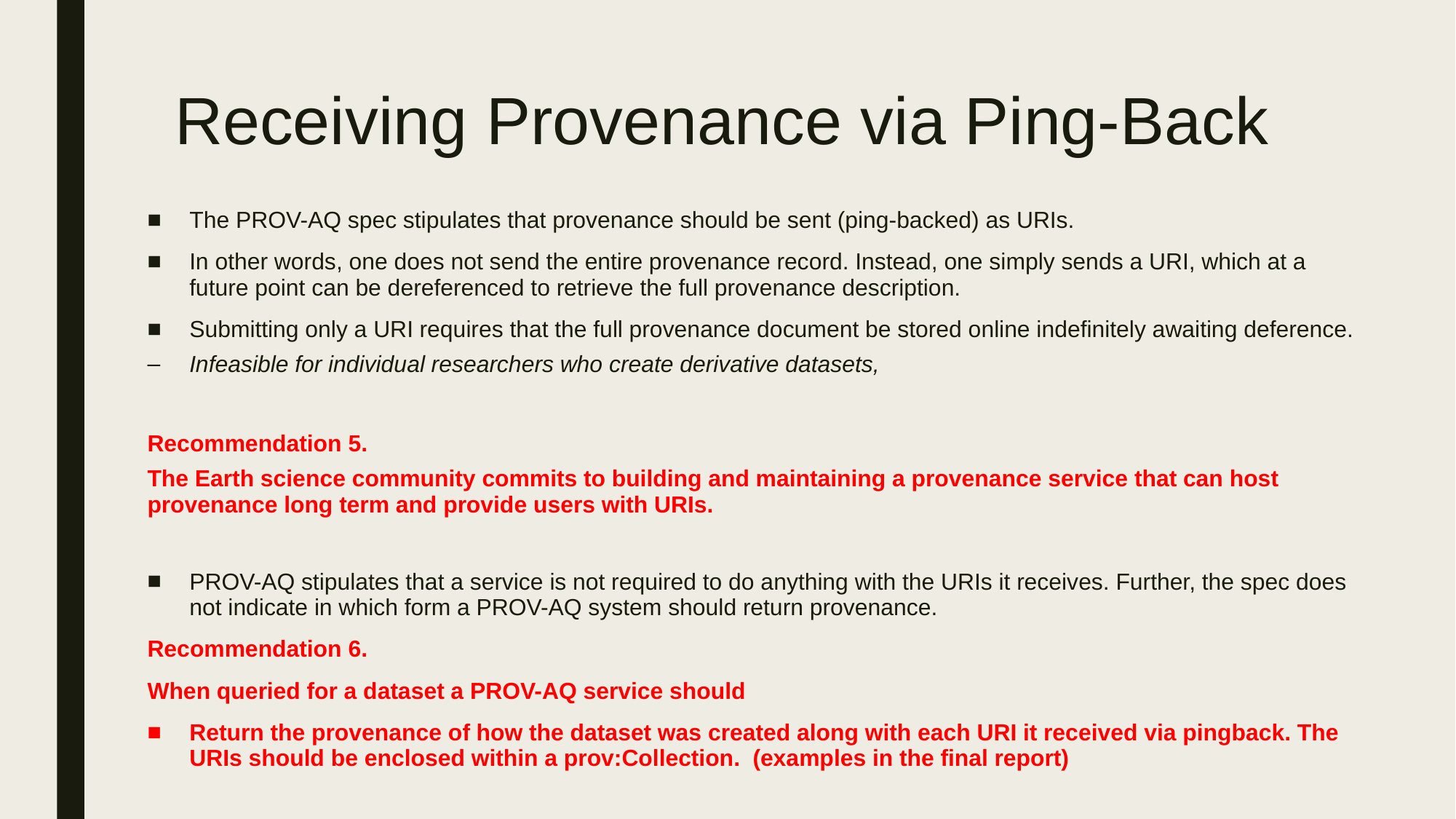

# Receiving Provenance via Ping-Back
The PROV-AQ spec stipulates that provenance should be sent (ping-backed) as URIs.
In other words, one does not send the entire provenance record. Instead, one simply sends a URI, which at a future point can be dereferenced to retrieve the full provenance description.
Submitting only a URI requires that the full provenance document be stored online indefinitely awaiting deference.
Infeasible for individual researchers who create derivative datasets,

Recommendation 5.
The Earth science community commits to building and maintaining a provenance service that can host provenance long term and provide users with URIs.

PROV-AQ stipulates that a service is not required to do anything with the URIs it receives. Further, the spec does not indicate in which form a PROV-AQ system should return provenance.
Recommendation 6.
When queried for a dataset a PROV-AQ service should
Return the provenance of how the dataset was created along with each URI it received via pingback. The URIs should be enclosed within a prov:Collection.  (examples in the final report)